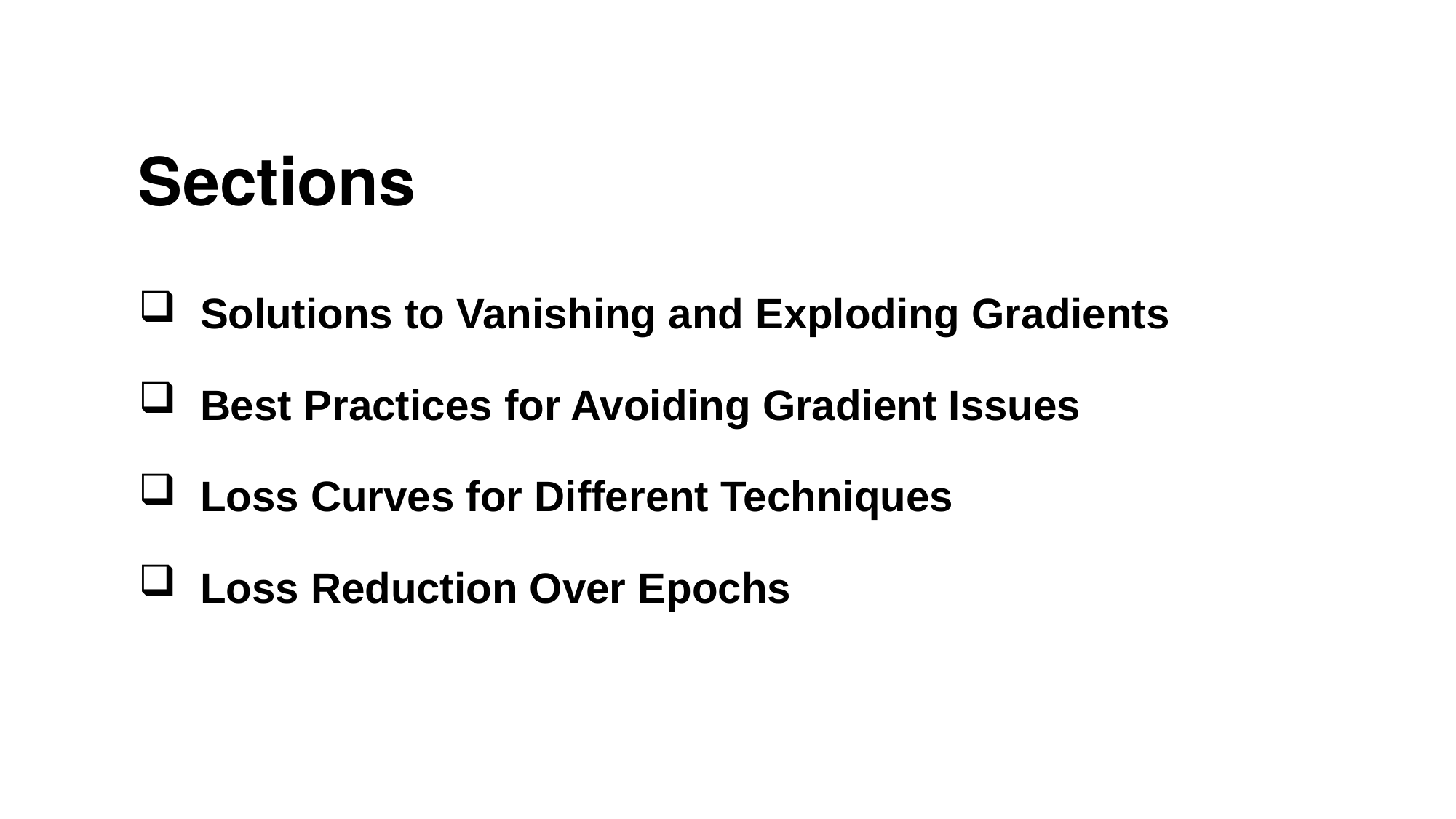

# Sections
Solutions to Vanishing and Exploding Gradients
Best Practices for Avoiding Gradient Issues
Loss Curves for Different Techniques
Loss Reduction Over Epochs